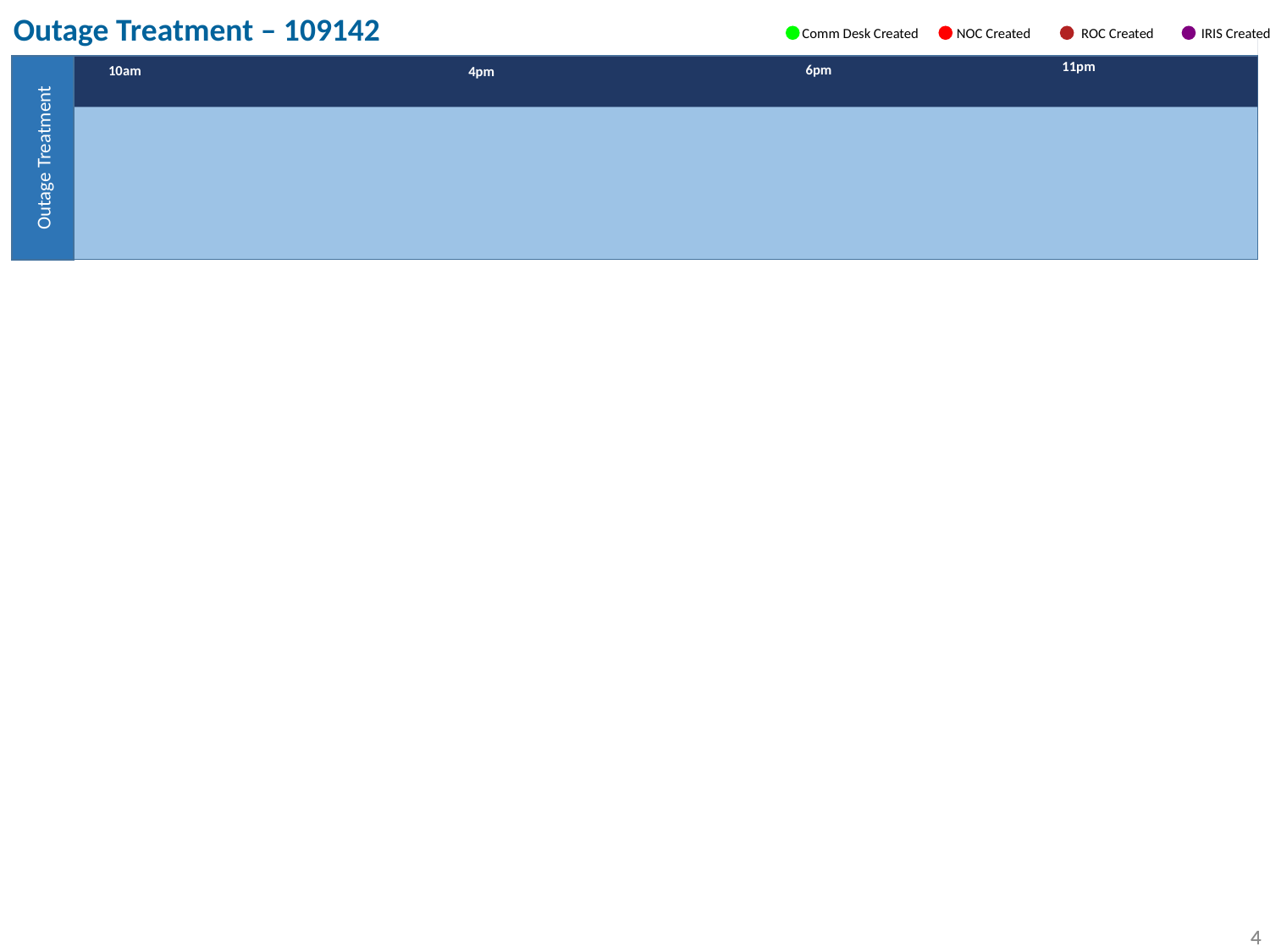

Outage Treatment – 109142
Comm Desk Created            NOC Created                ROC Created               IRIS Created

11pm
6pm
10am

4pm
Outage Treatment
4
4